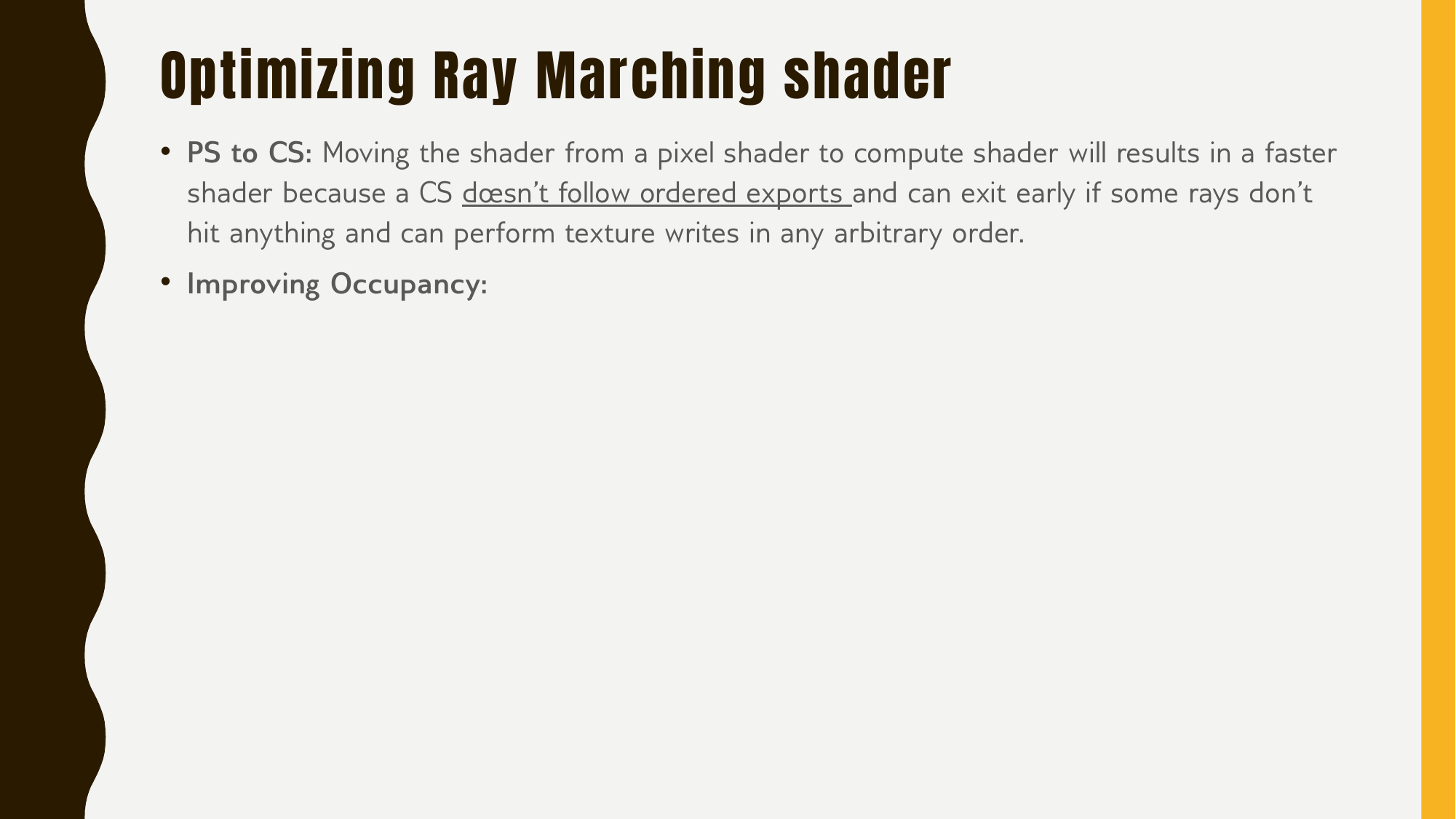

# Optimizing Ray Marching shader
PS to CS: Moving the shader from a pixel shader to compute shader will results in a faster shader because a CS doesn’t follow ordered exports and can exit early if some rays don’t hit anything and can perform texture writes in any arbitrary order.
Improving Occupancy: